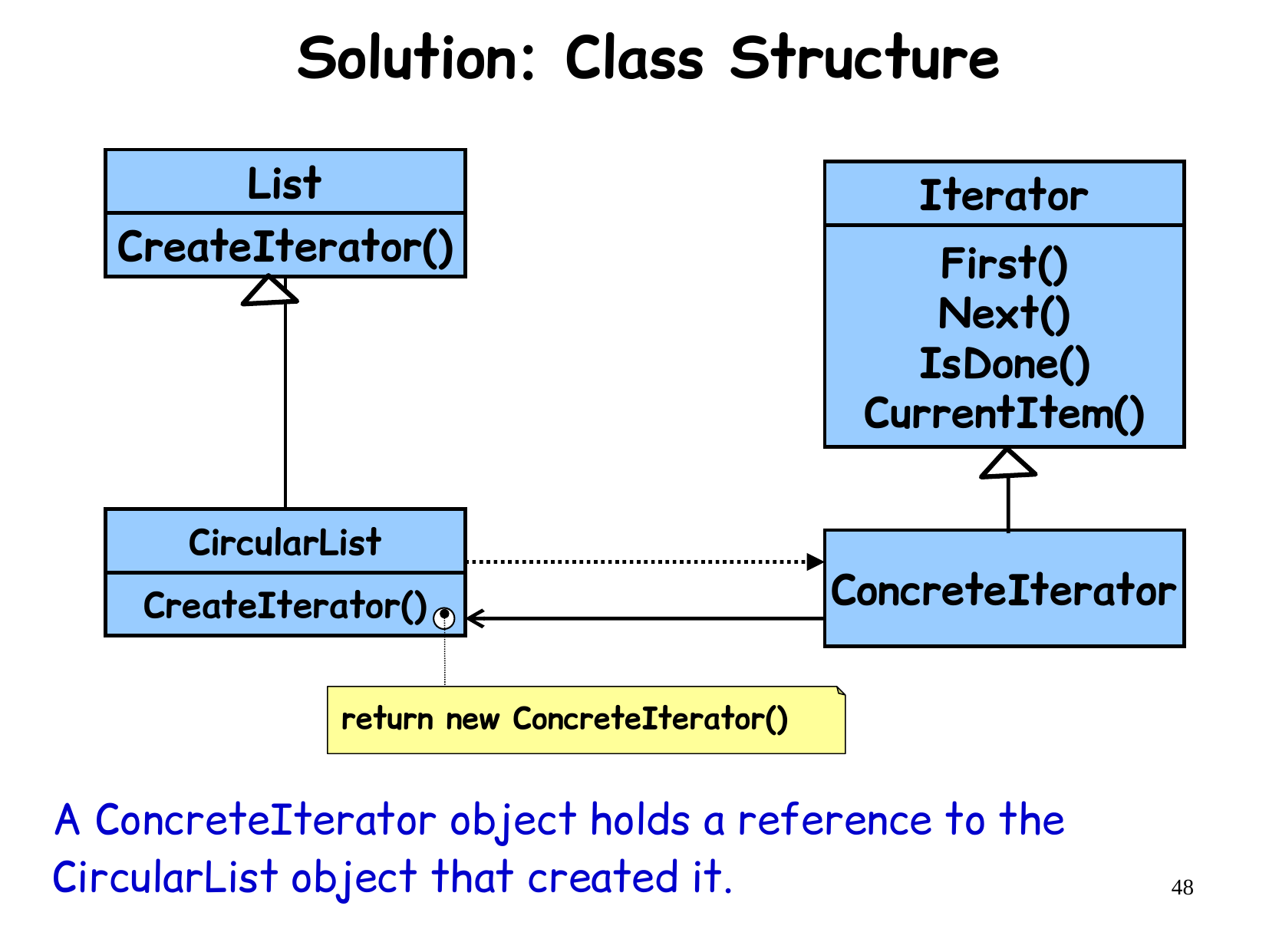

Solution: Class Structure
List
Iterator
CreateIterator()
First()
Next()
IsDone()
CurrentItem()

CircularList
ConcreteIterator

CreateIterator()

return new ConcreteIterator()
A ConcreteIterator object holds a reference to the CircularList object that created it.